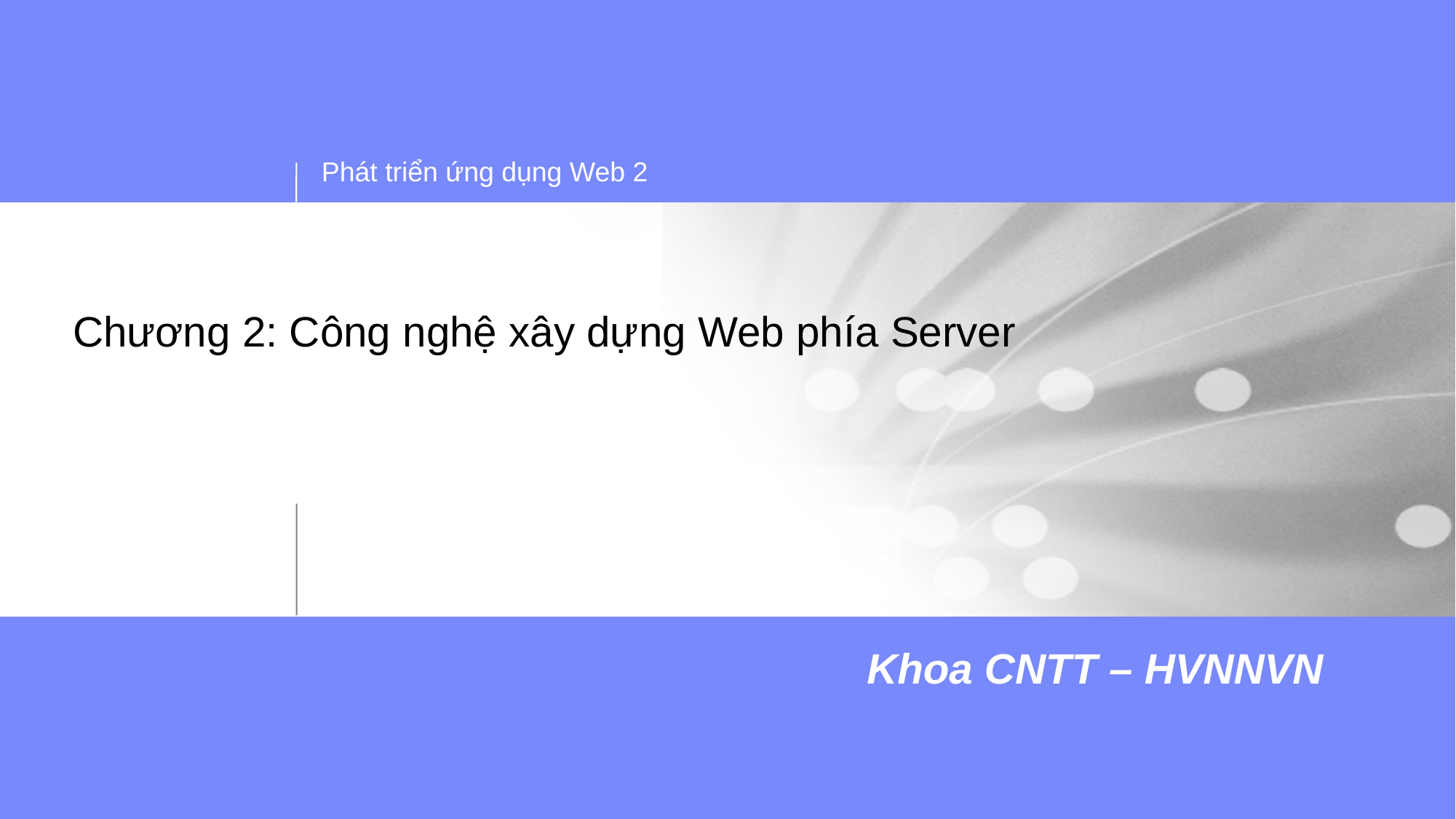

# Chương 2: Công nghệ xây dựng Web phía Server